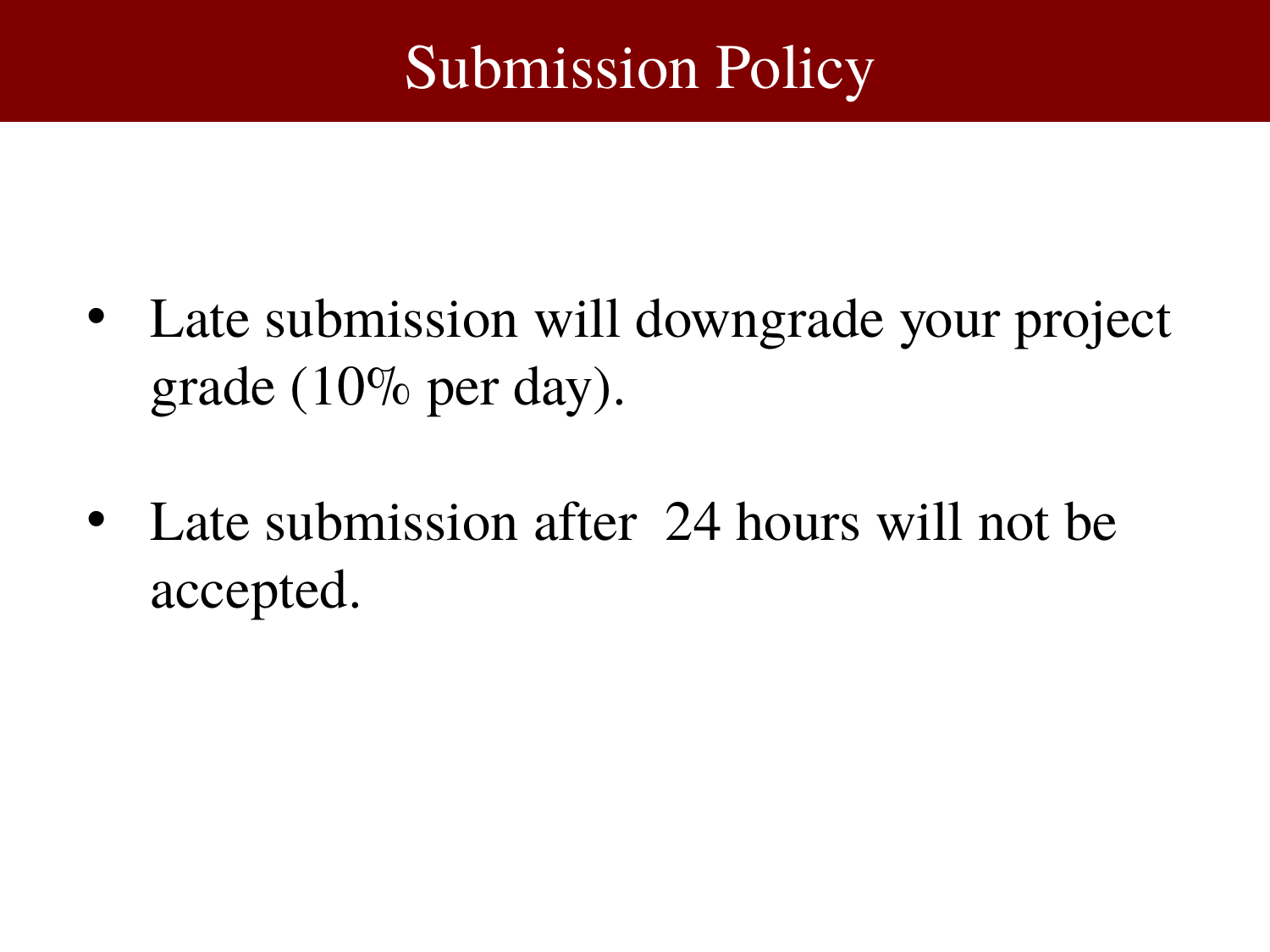

# Submission Policy
Late submission will downgrade your project grade (10% per day).

Late submission after  24 hours will not be accepted.
18